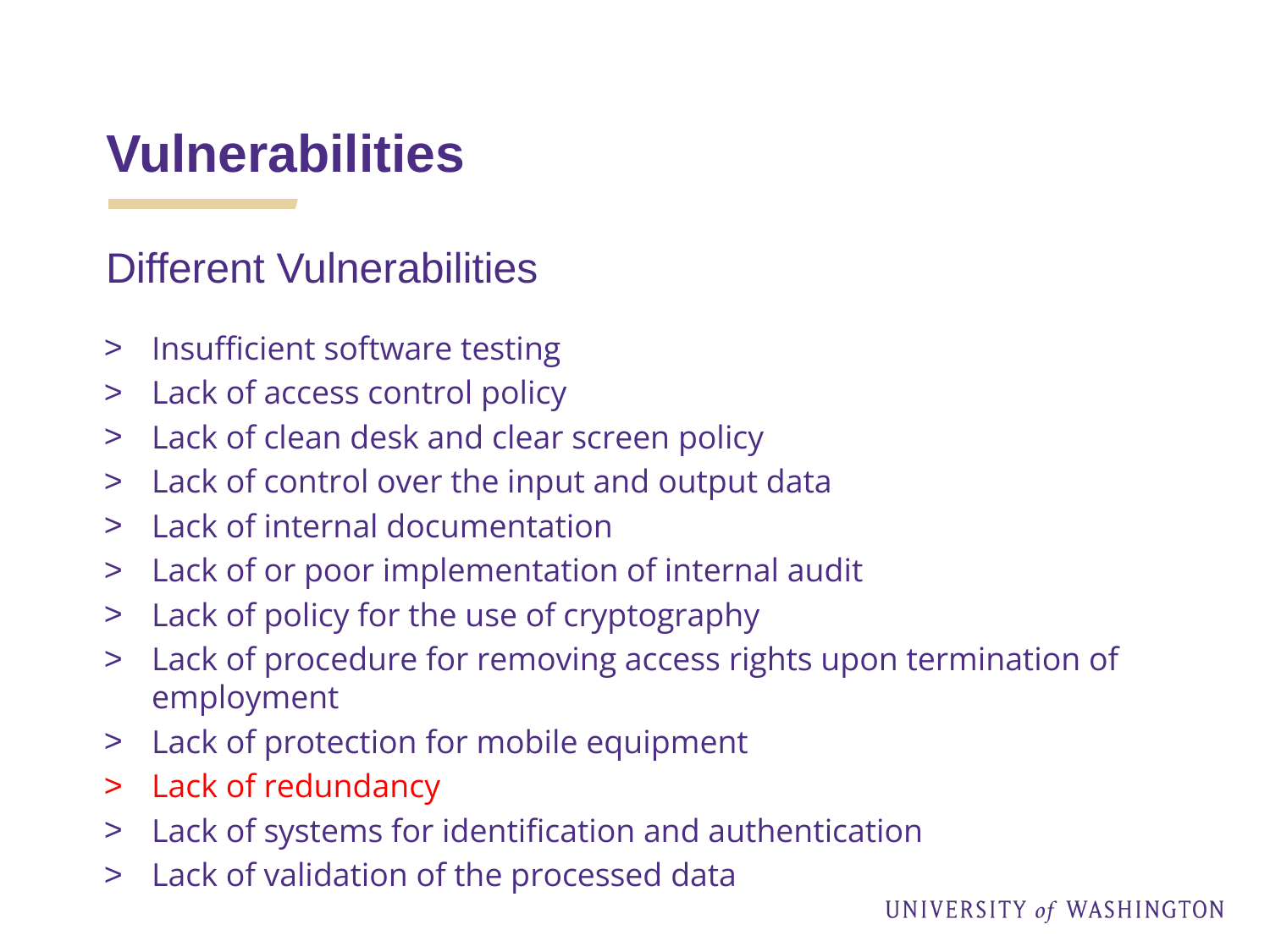

# Vulnerabilities
Different Vulnerabilities
Insufficient software testing
Lack of access control policy
Lack of clean desk and clear screen policy
Lack of control over the input and output data
Lack of internal documentation
Lack of or poor implementation of internal audit
Lack of policy for the use of cryptography
Lack of procedure for removing access rights upon termination of employment
Lack of protection for mobile equipment
Lack of redundancy
Lack of systems for identification and authentication
Lack of validation of the processed data